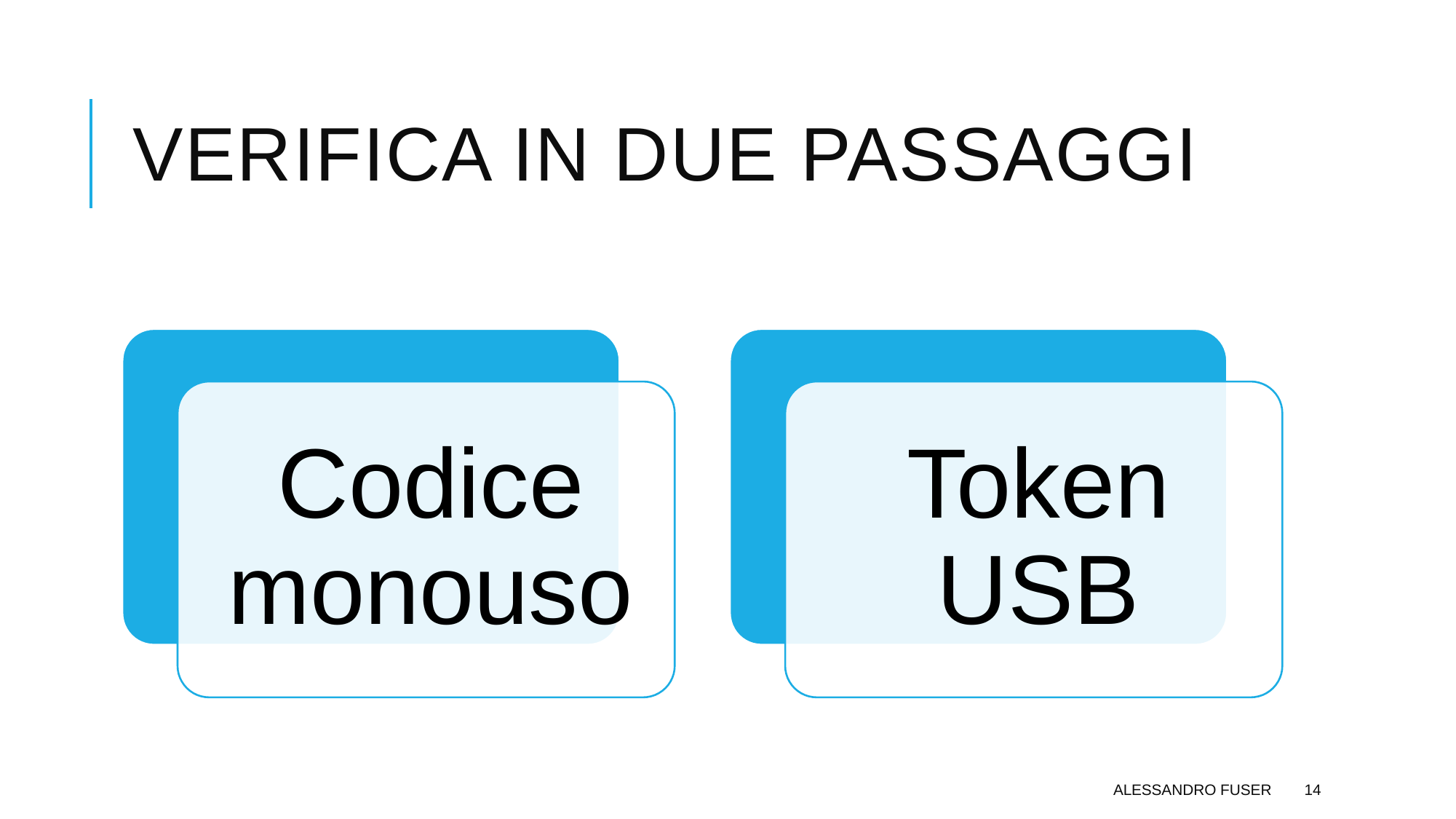

# Verifica in due passaggi
Codice monouso
Token USB
Alessandro Fuser
14